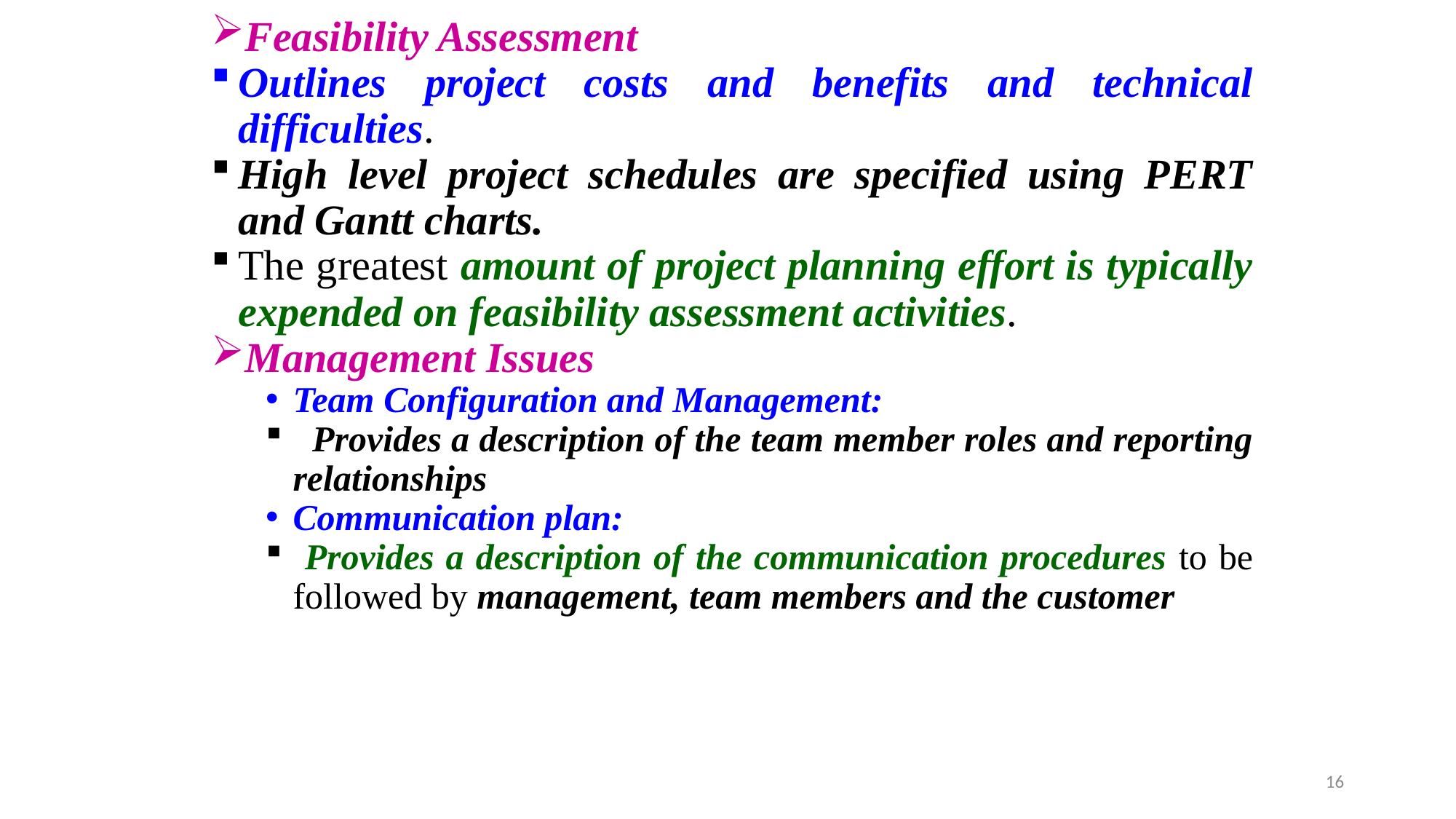

Feasibility Assessment
Outlines project costs and benefits and technical difficulties.
High level project schedules are specified using PERT and Gantt charts.
The greatest amount of project planning effort is typically expended on feasibility assessment activities.
Management Issues
Team Configuration and Management:
  Provides a description of the team member roles and reporting relationships
Communication plan:
 Provides a description of the communication procedures to be followed by management, team members and the customer
16